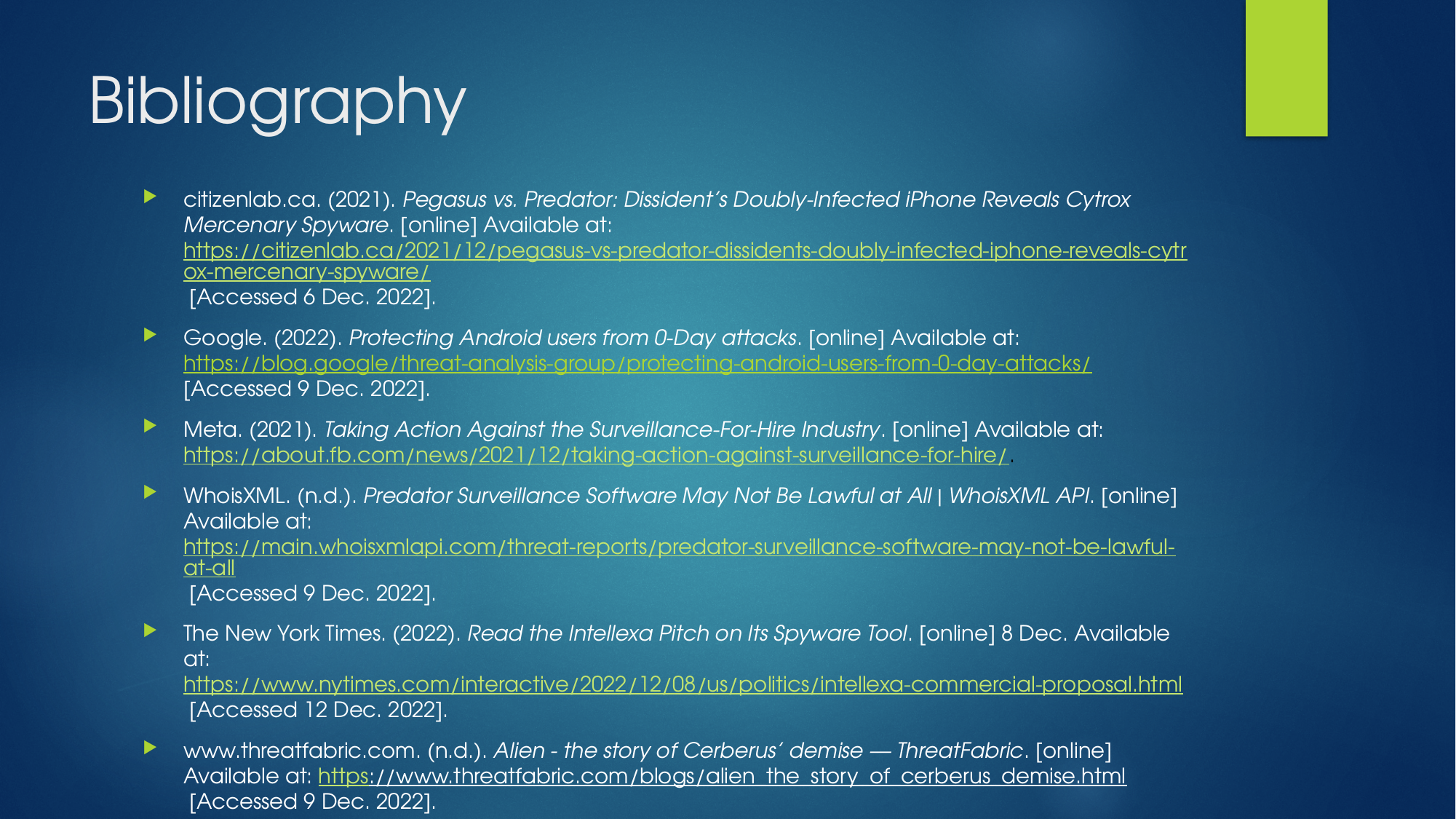

# Bibliography
citizenlab.ca. (2021). Pegasus vs. Predator: Dissident’s Doubly-Infected iPhone Reveals Cytrox Mercenary Spyware. [online] Available at: https://citizenlab.ca/2021/12/pegasus-vs-predator-dissidents-doubly-infected-iphone-reveals-cytrox-mercenary-spyware/ [Accessed 6 Dec. 2022].
Google. (2022). Protecting Android users from 0-Day attacks. [online] Available at: https://blog.google/threat-analysis-group/protecting-android-users-from-0-day-attacks/ [Accessed 9 Dec. 2022].
Meta. (2021). Taking Action Against the Surveillance-For-Hire Industry. [online] Available at: https://about.fb.com/news/2021/12/taking-action-against-surveillance-for-hire/.
WhoisXML. (n.d.). Predator Surveillance Software May Not Be Lawful at All | WhoisXML API. [online] Available at: https://main.whoisxmlapi.com/threat-reports/predator-surveillance-software-may-not-be-lawful-at-all [Accessed 9 Dec. 2022].
The New York Times. (2022). Read the Intellexa Pitch on Its Spyware Tool. [online] 8 Dec. Available at: https://www.nytimes.com/interactive/2022/12/08/us/politics/intellexa-commercial-proposal.html [Accessed 12 Dec. 2022].
www.threatfabric.com. (n.d.). Alien - the story of Cerberus’ demise — ThreatFabric. [online] Available at: https://www.threatfabric.com/blogs/alien_the_story_of_cerberus_demise.html [Accessed 9 Dec. 2022].
TryHackMe. (n.d.). TryHackMe | Metasploit: Introduction. [online] Available at: https://tryhackme.com/room/metasploitintro [Accessed 14 Dec. 2022].